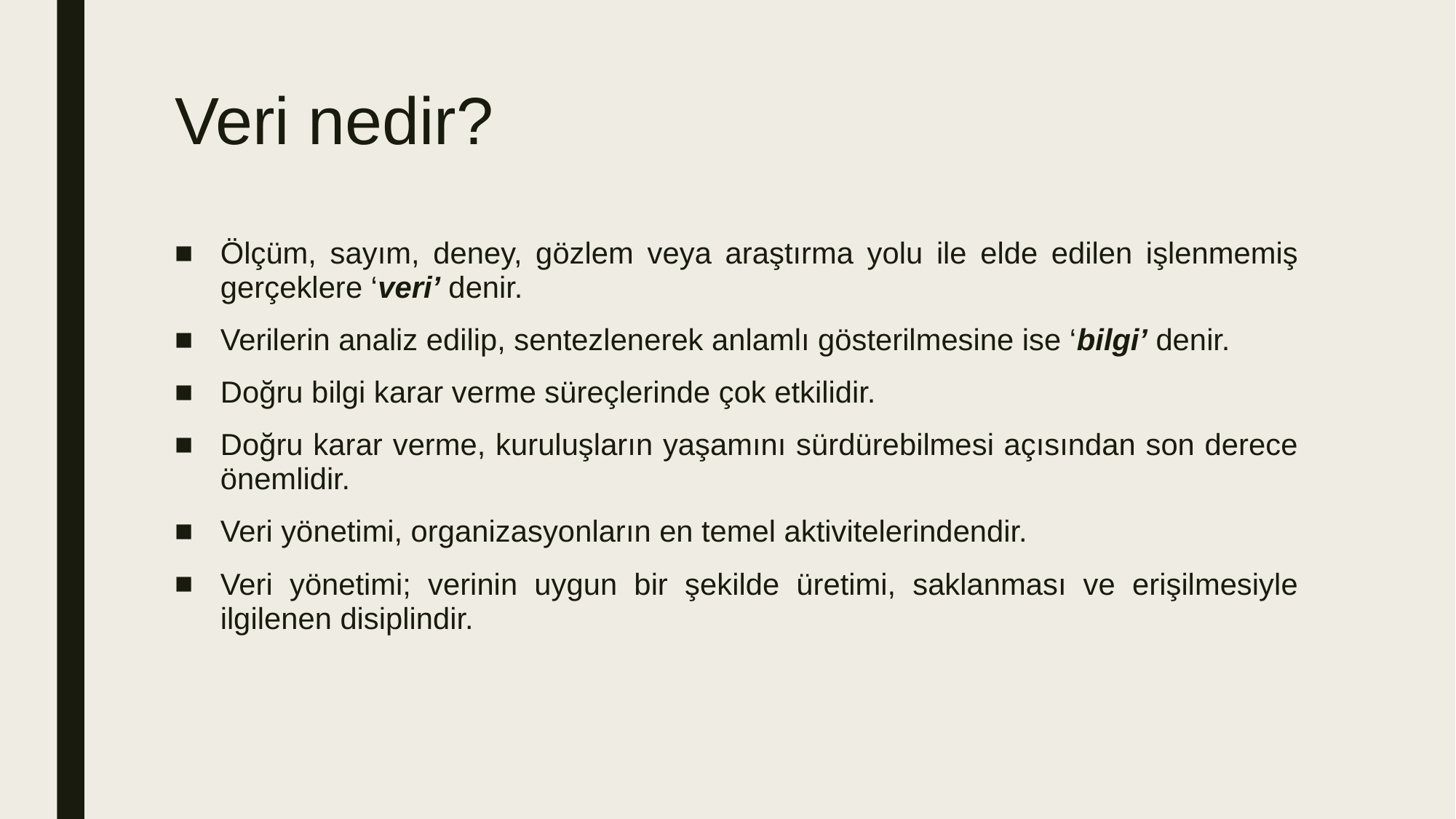

# Veri nedir?
Ölçüm, sayım, deney, gözlem veya araştırma yolu ile elde edilen işlenmemiş gerçeklere ‘veri’ denir.
Verilerin analiz edilip, sentezlenerek anlamlı gösterilmesine ise ‘bilgi’ denir.
Doğru bilgi karar verme süreçlerinde çok etkilidir.
Doğru karar verme, kuruluşların yaşamını sürdürebilmesi açısından son derece önemlidir.
Veri yönetimi, organizasyonların en temel aktivitelerindendir.
Veri yönetimi; verinin uygun bir şekilde üretimi, saklanması ve erişilmesiyle ilgilenen disiplindir.